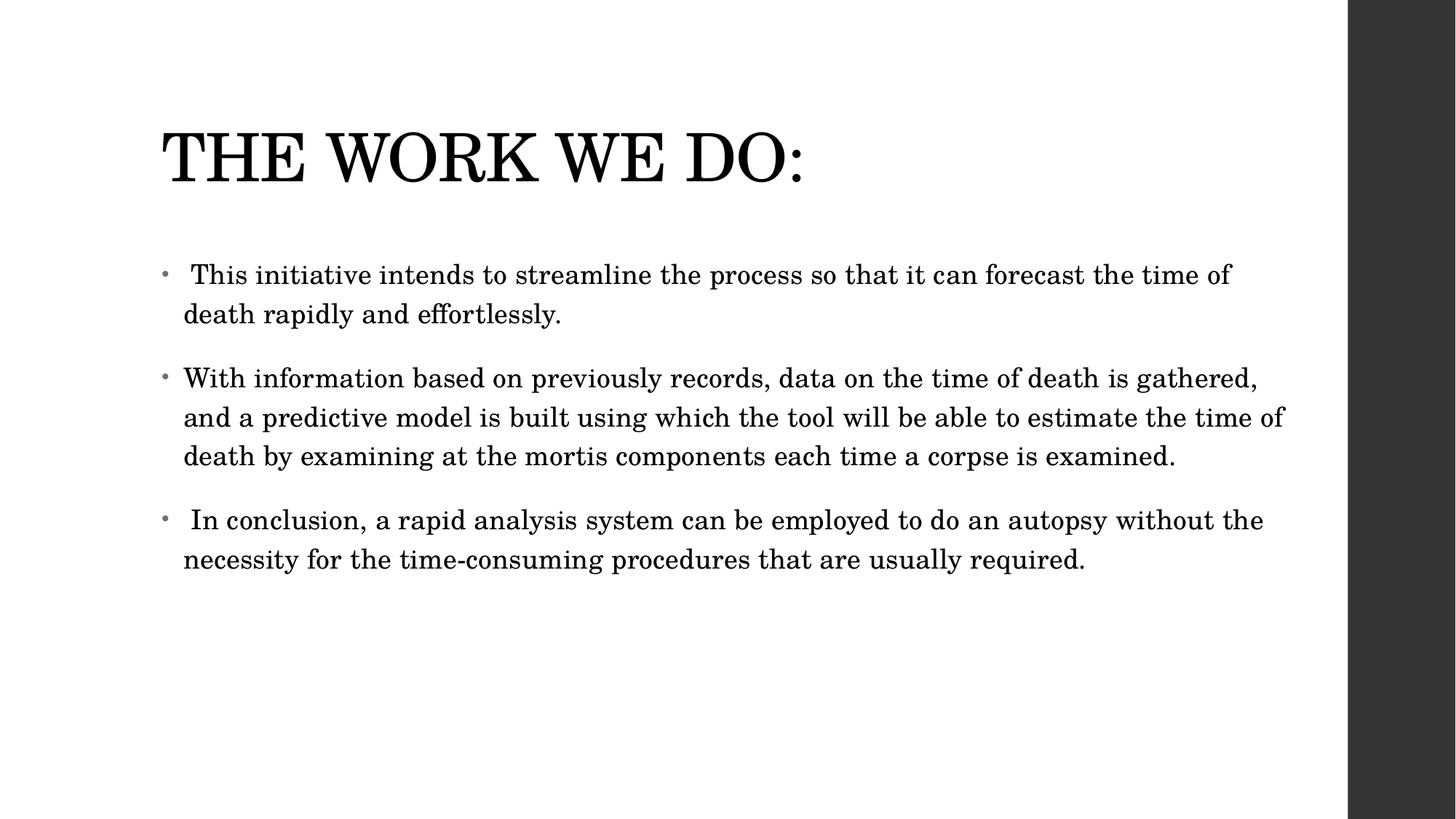

# THE WORK WE DO:
 This initiative intends to streamline the process so that it can forecast the time of death rapidly and effortlessly.
With information based on previously records, data on the time of death is gathered, and a predictive model is built using which the tool will be able to estimate the time of death by examining at the mortis components each time a corpse is examined.
 In conclusion, a rapid analysis system can be employed to do an autopsy without the necessity for the time-consuming procedures that are usually required.